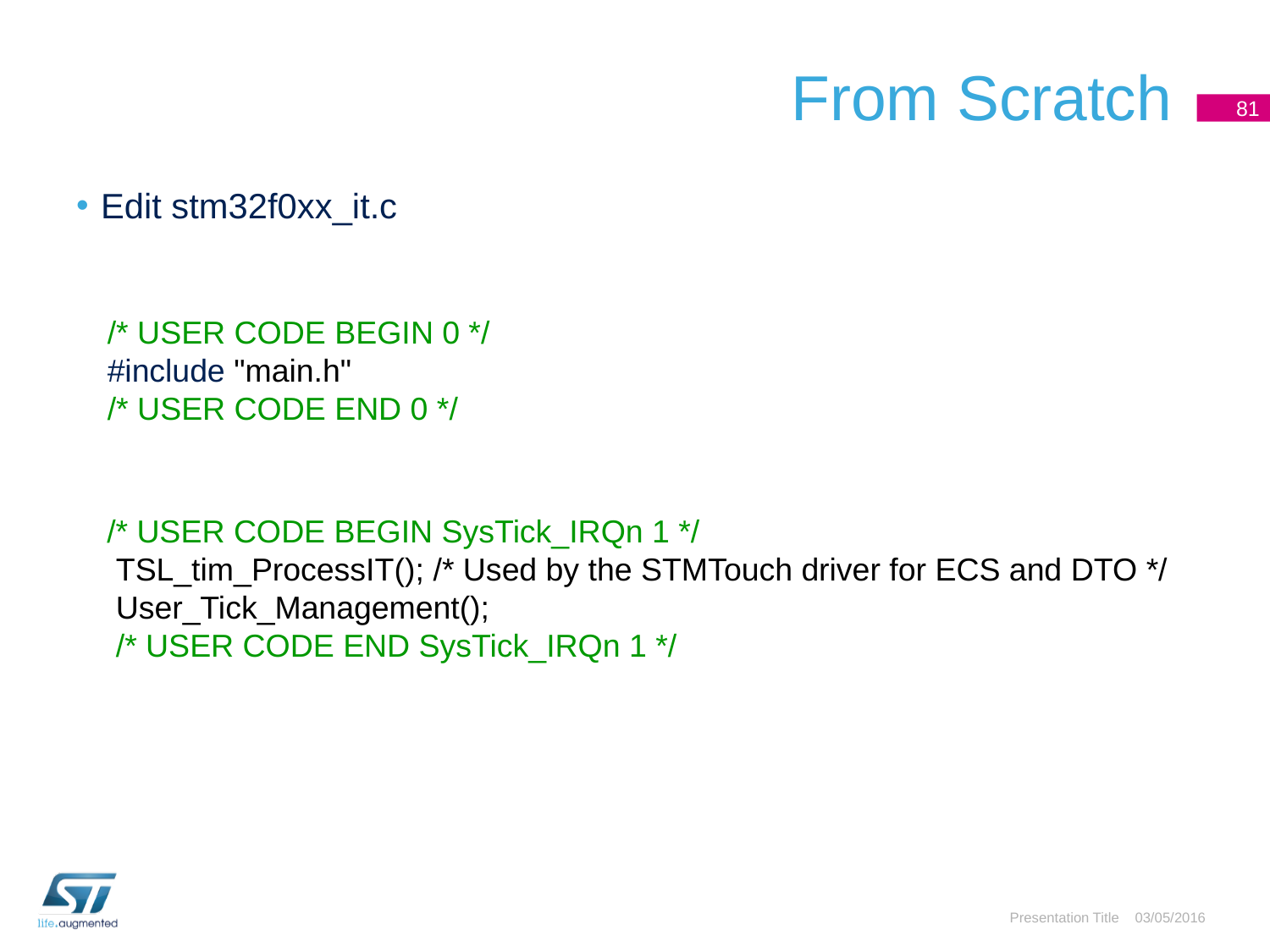

# From Scratch
81
Edit stm32f0xx_it.c
/* USER CODE BEGIN 0 */
#include "main.h"
/* USER CODE END 0 */
 /* USER CODE BEGIN SysTick_IRQn 1 */
  TSL_tim_ProcessIT(); /* Used by the STMTouch driver for ECS and DTO */
  User_Tick_Management();
  /* USER CODE END SysTick_IRQn 1 */
Presentation Title
03/05/2016